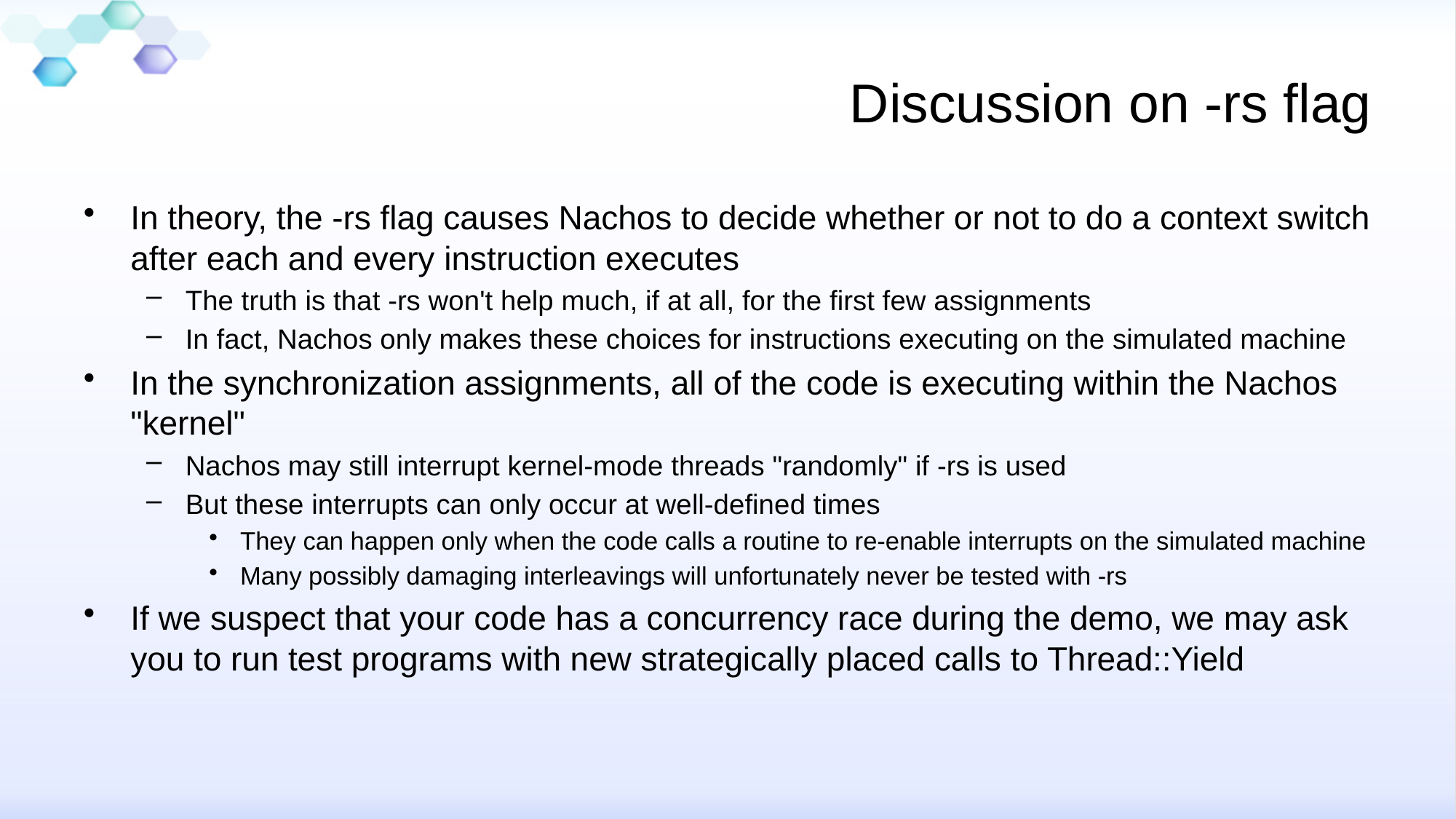

# Discussion on -rs flag
In theory, the -rs flag causes Nachos to decide whether or not to do a context switch after each and every instruction executes
The truth is that -rs won't help much, if at all, for the first few assignments
In fact, Nachos only makes these choices for instructions executing on the simulated machine
In the synchronization assignments, all of the code is executing within the Nachos "kernel"
Nachos may still interrupt kernel-mode threads "randomly" if -rs is used
But these interrupts can only occur at well-defined times
They can happen only when the code calls a routine to re-enable interrupts on the simulated machine
Many possibly damaging interleavings will unfortunately never be tested with -rs
If we suspect that your code has a concurrency race during the demo, we may ask you to run test programs with new strategically placed calls to Thread::Yield